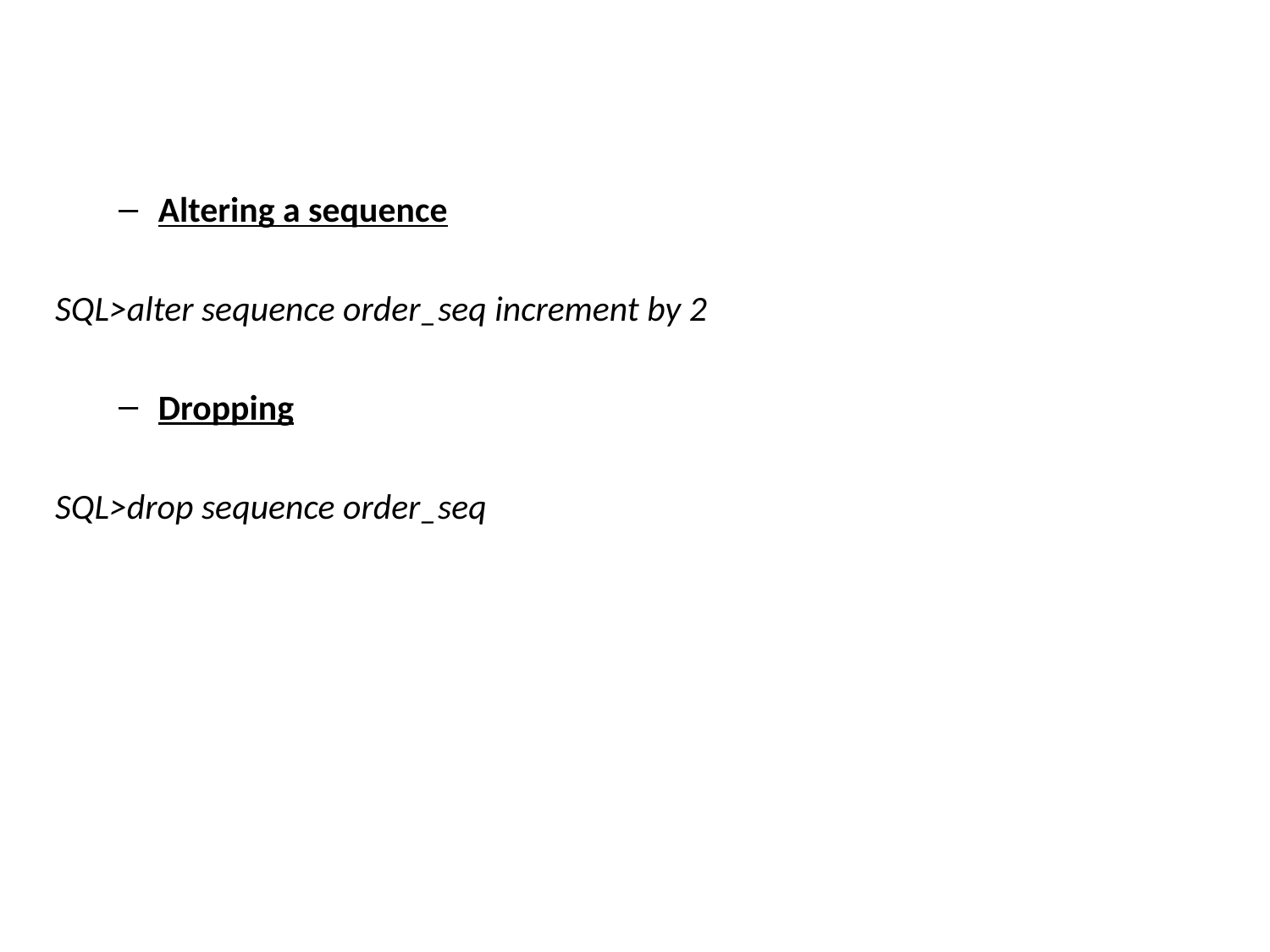

Altering a sequence

SQL>alter sequence order_seq increment by 2

Dropping

SQL>drop sequence order_seq